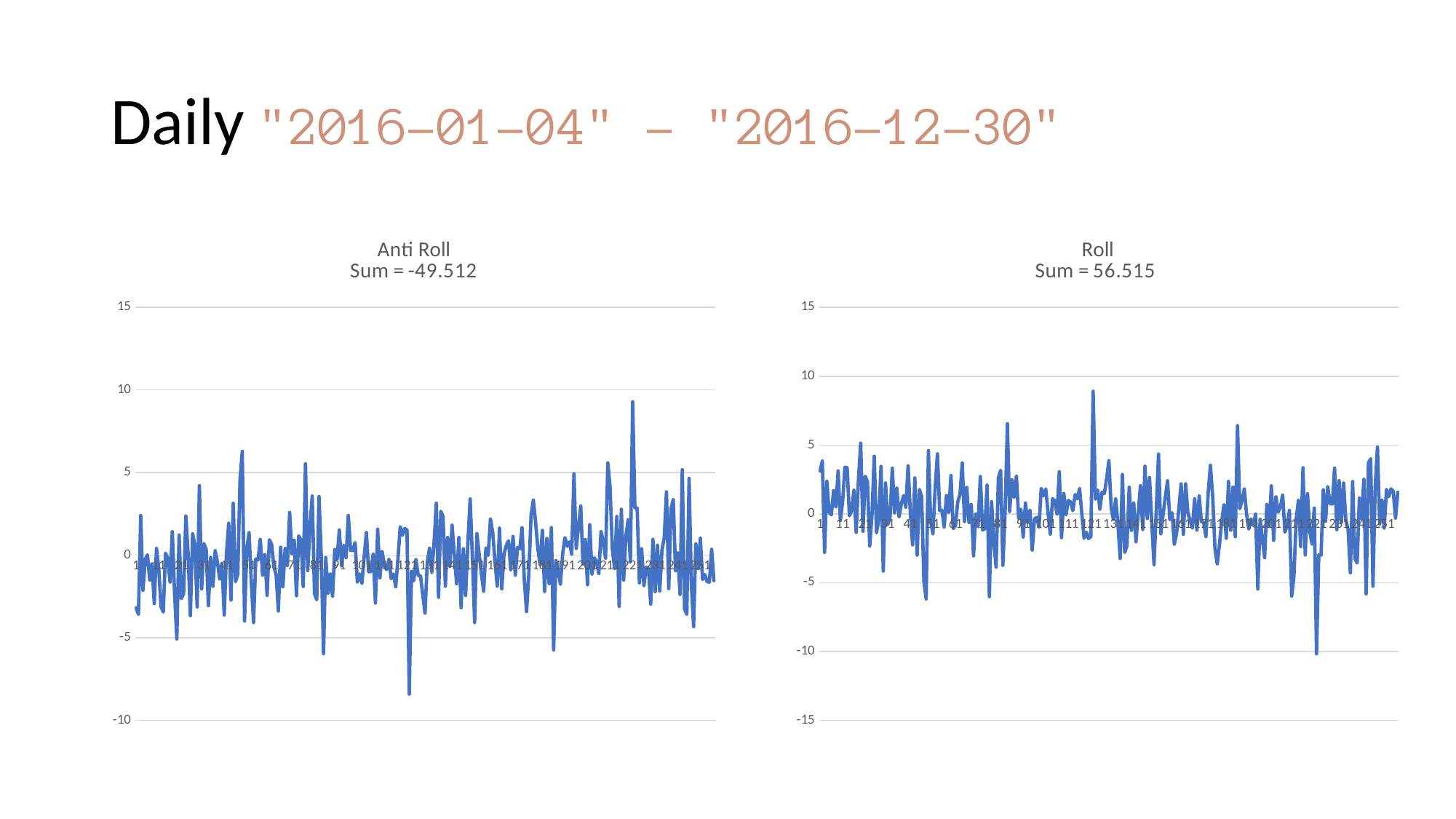

# Daily "2016-01-04" - "2016-12-30"

### Chart: Anti Roll
Sum = -49.512

| Category | Running |
|---|---|

### Chart: Roll
Sum = 56.515

| Category | Running |
|---|---|